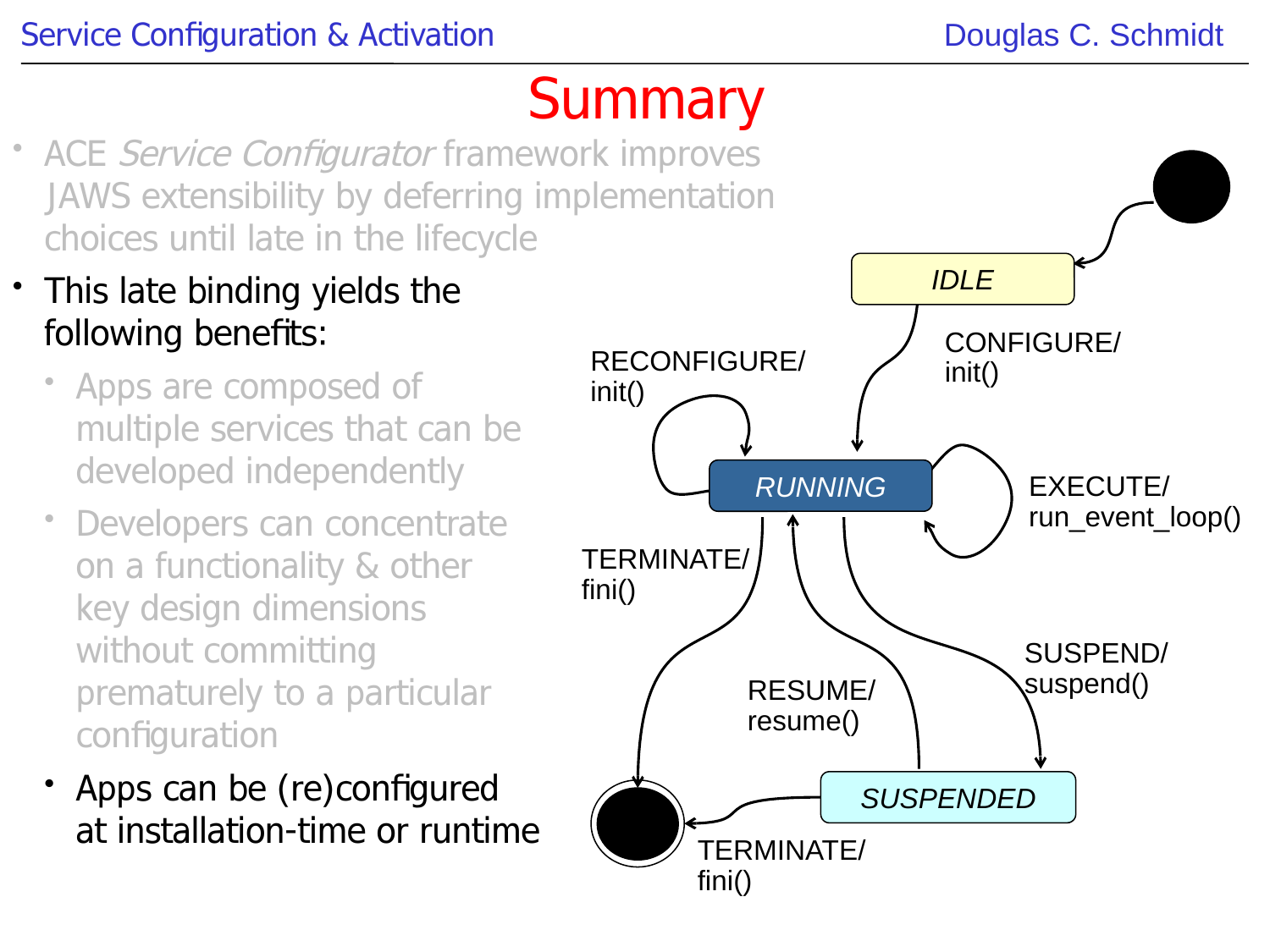

# Summary
ACE Service Configurator framework improves JAWS extensibility by deferring implementation choices until late in the lifecycle
This late binding yields the
following benefits:
Apps are composed of
multiple services that can be
developed independently
Developers can concentrate
on a functionality & other
key design dimensions
without committing
prematurely to a particular
configuration
Apps can be (re)configured
at installation-time or runtime

IDLE
CONFIGURE/
init()
RECONFIGURE/
init()

RUNNING
EXECUTE/
run_event_loop()
TERMINATE/
fini()
SUSPEND/
suspend()
RESUME/
resume()
SUSPENDED

TERMINATE/
fini()